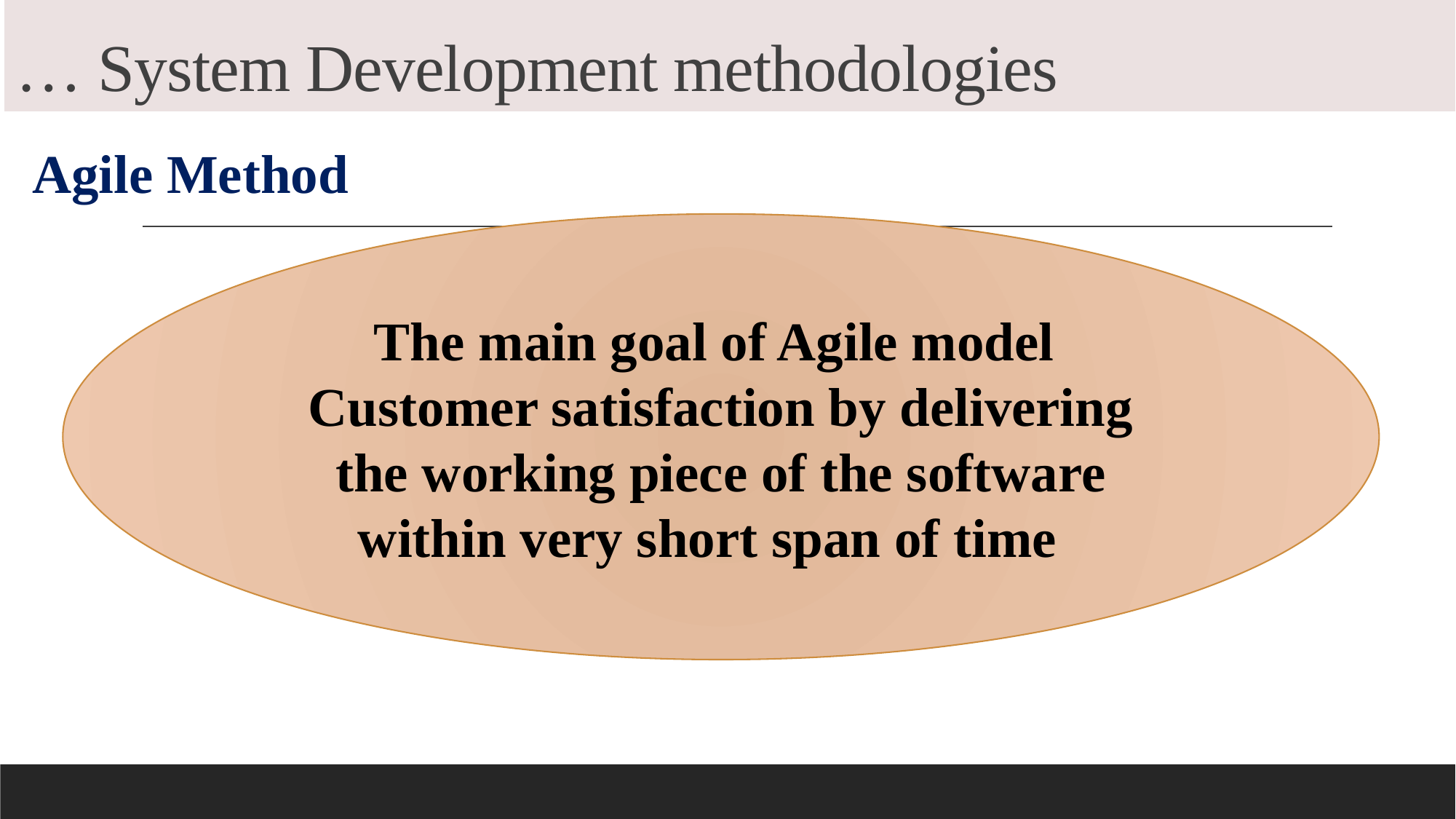

# … System Development methodologies
Agile Method
The main goal of Agile model
Customer satisfaction by delivering the working piece of the software within very short span of time